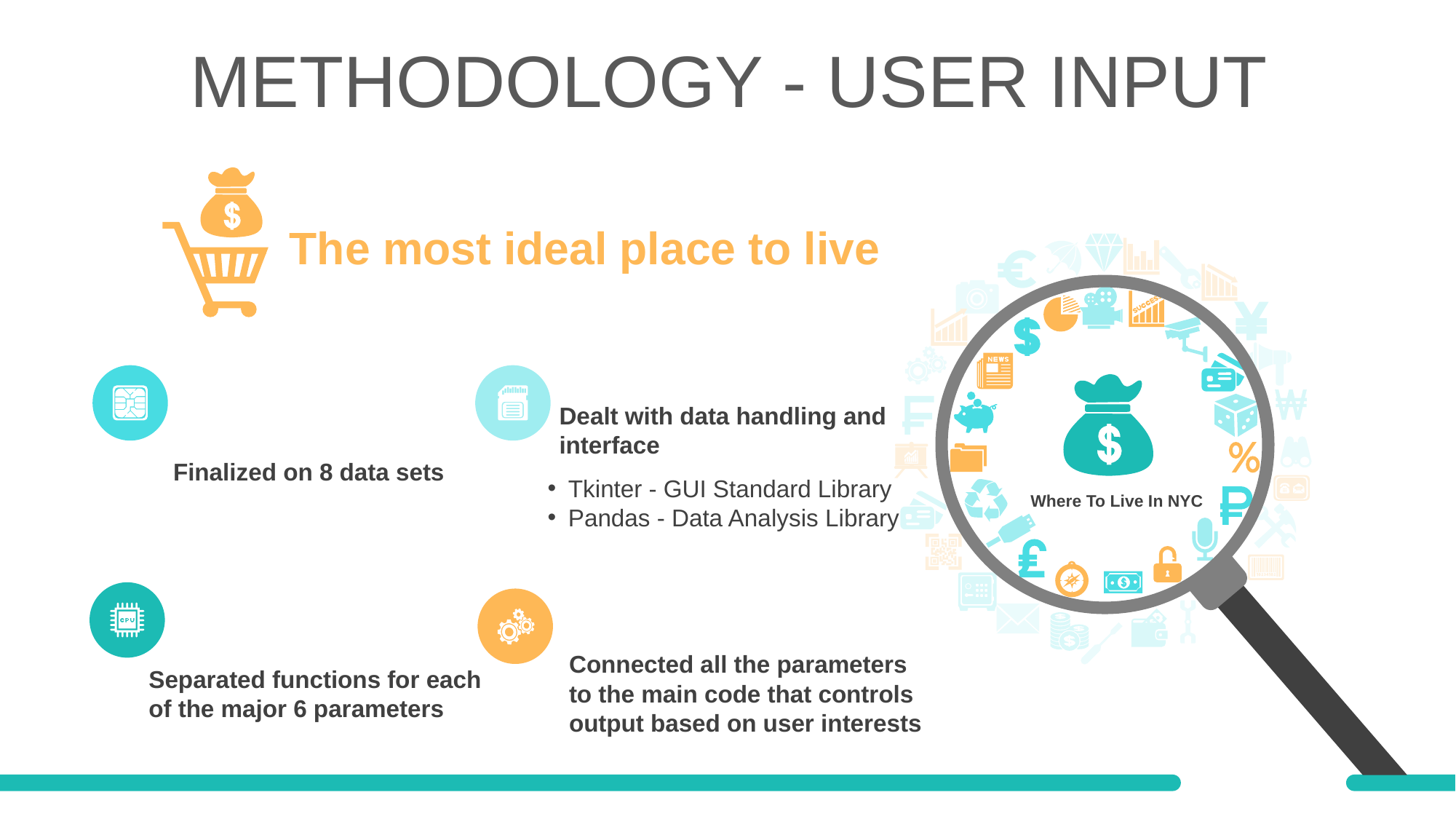

METHODOLOGY - USER INPUT

Where To Live In NYC

The most ideal place to live

Dealt with data handling and interface
Tkinter - GUI Standard Library
Pandas - Data Analysis Library

Finalized on 8 data sets

Connected all the parameters to the main code that controls output based on user interests

Separated functions for each of the major 6 parameters